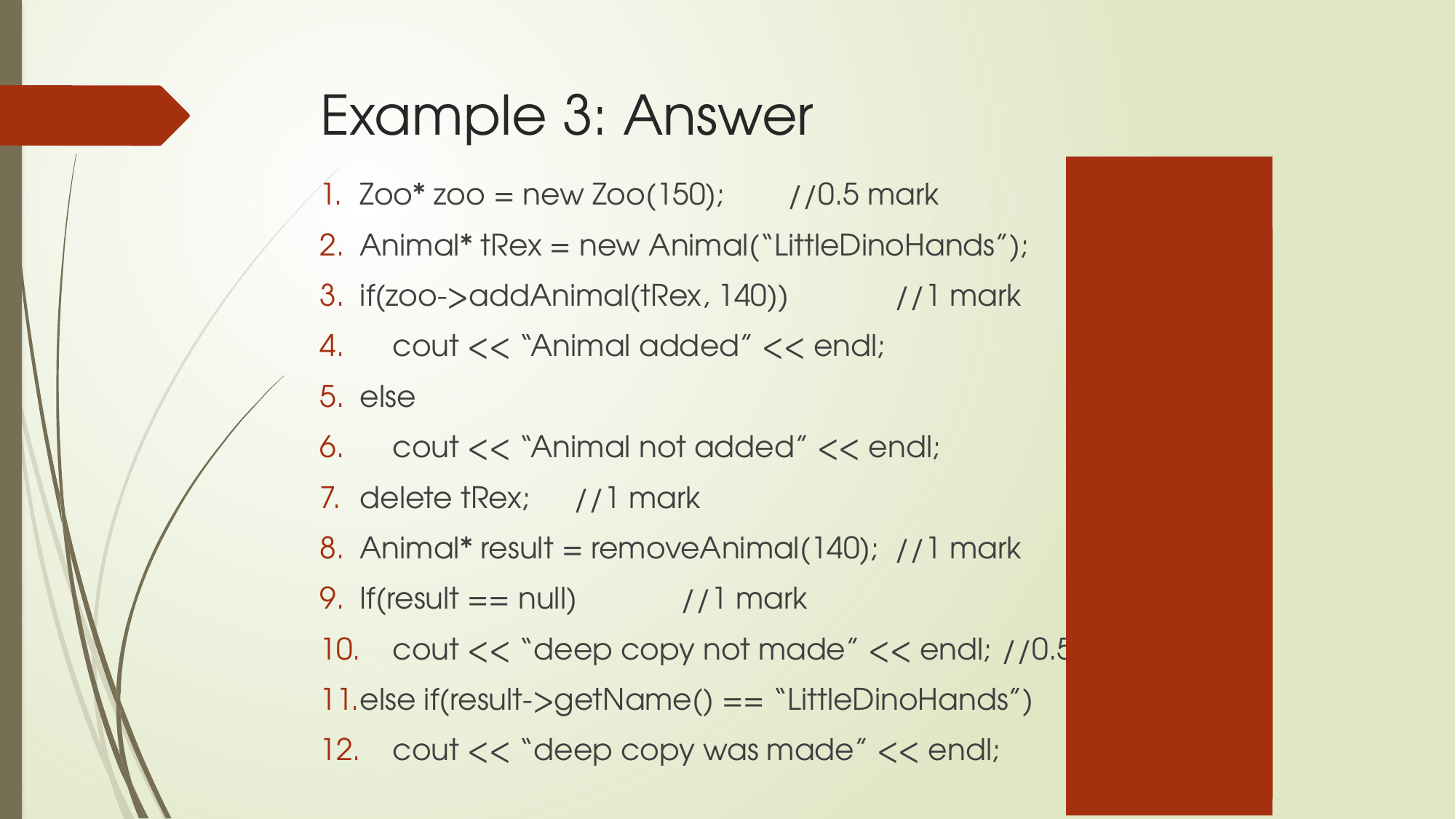

# Example 3: Answer

Zoo* zoo = new Zoo(150); 							//0.5 mark
Animal* tRex = new Animal(“LittleDinoHands”); 	//0.5 mark
if(zoo->addAnimal(tRex, 140))  					//1 mark
    cout << “Animal added” << endl;
else
    cout << “Animal not added” << endl;
delete tRex; 										//1 mark
Animal* result = removeAnimal(140); 				//1 mark
If(result == null)										//1 mark
    cout << “deep copy not made” << endl;		//0.5 mark
else if(result->getName() == “LittleDinoHands”)     //1 mark
    cout << “deep copy was made” << endl; 		//0.5 mark